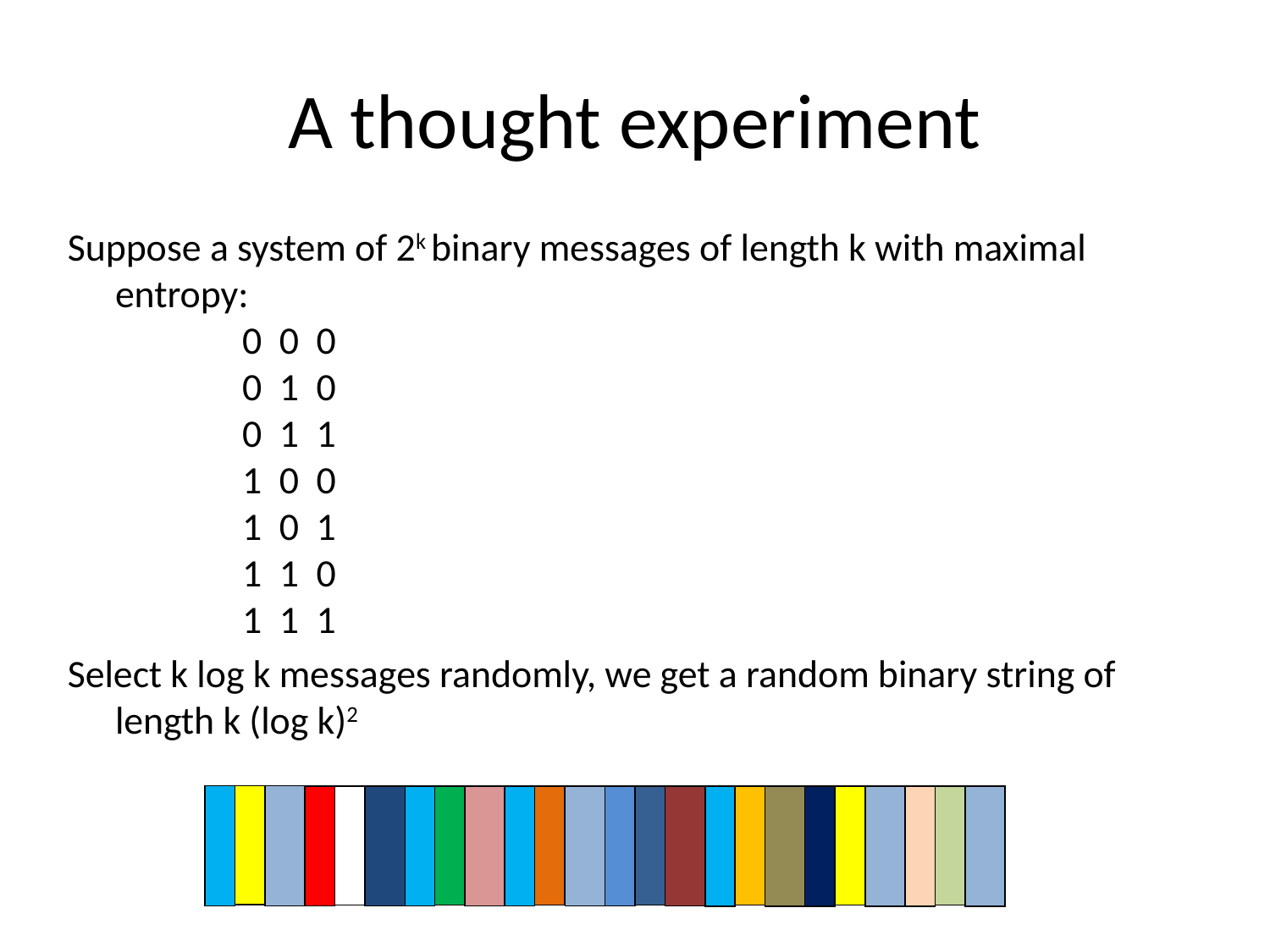

# A thought experiment
Suppose a system of 2k binary messages of length k with maximal entropy:
	0  0  0
	0  1  0
	0  1  1
	1  0  0
	1  0  1
	1  1  0
	1  1  1
Select k log k messages randomly, we get a random binary string of length k (log k)2